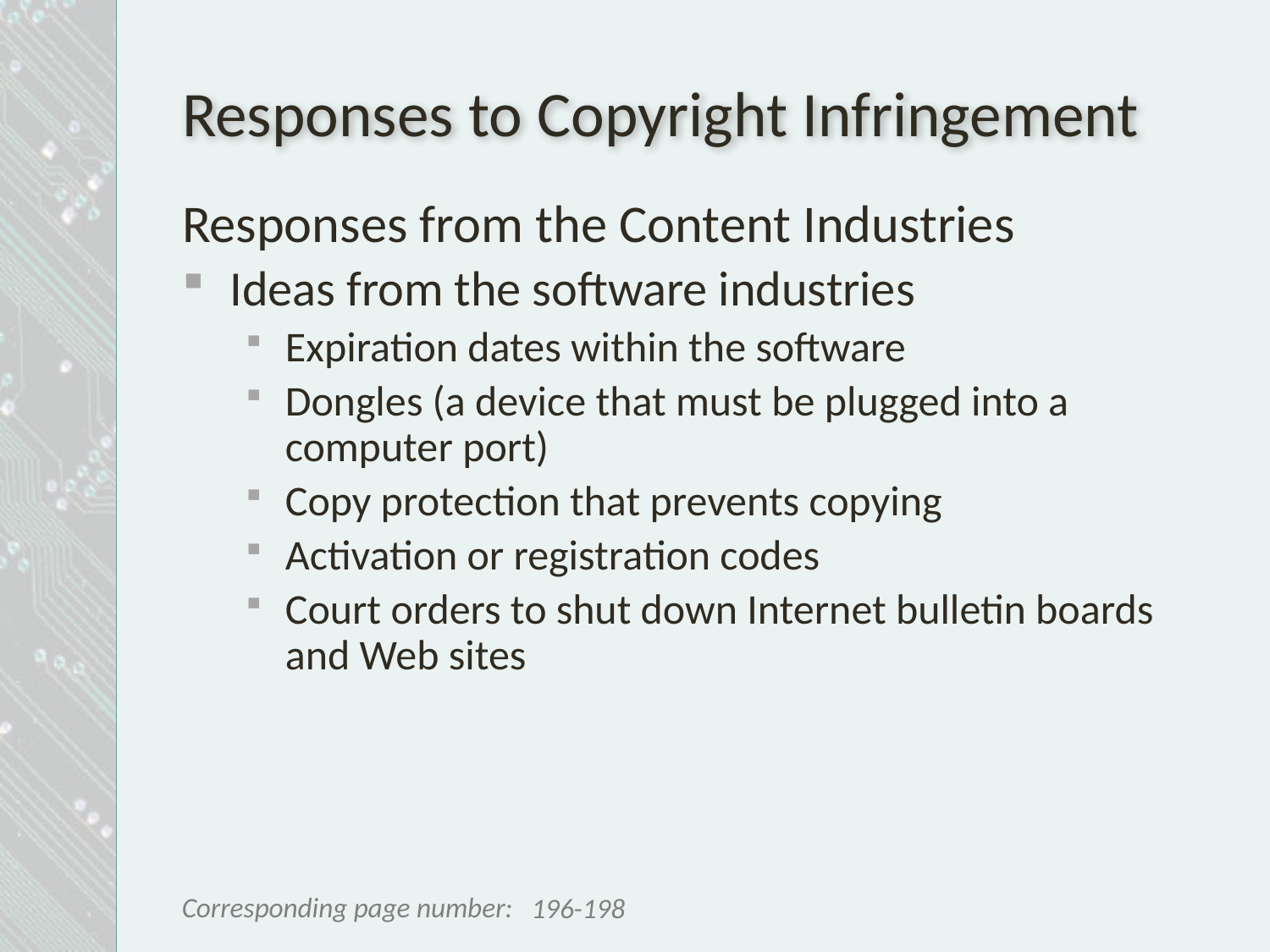

# Responses to Copyright Infringement
Responses from the Content Industries
Ideas from the software industries
Expiration dates within the software
Dongles (a device that must be plugged into a computer port)
Copy protection that prevents copying
Activation or registration codes
Court orders to shut down Internet bulletin boards and Web sites
196-198